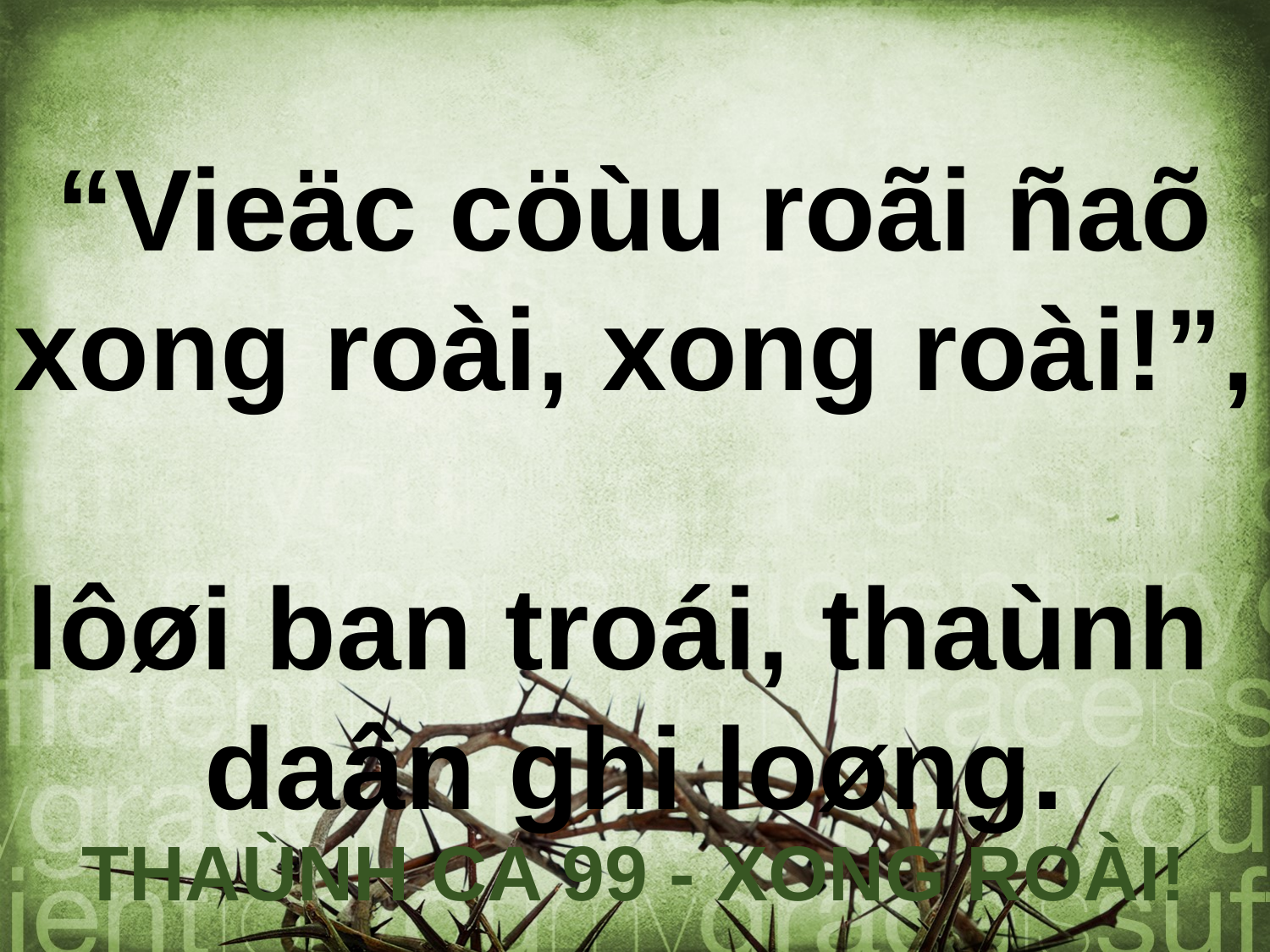

“Vieäc cöùu roãi ñaõ
xong roài, xong roài!”,
lôøi ban troái, thaùnh
daân ghi loøng.
THAÙNH CA 99 - XONG ROÀI!